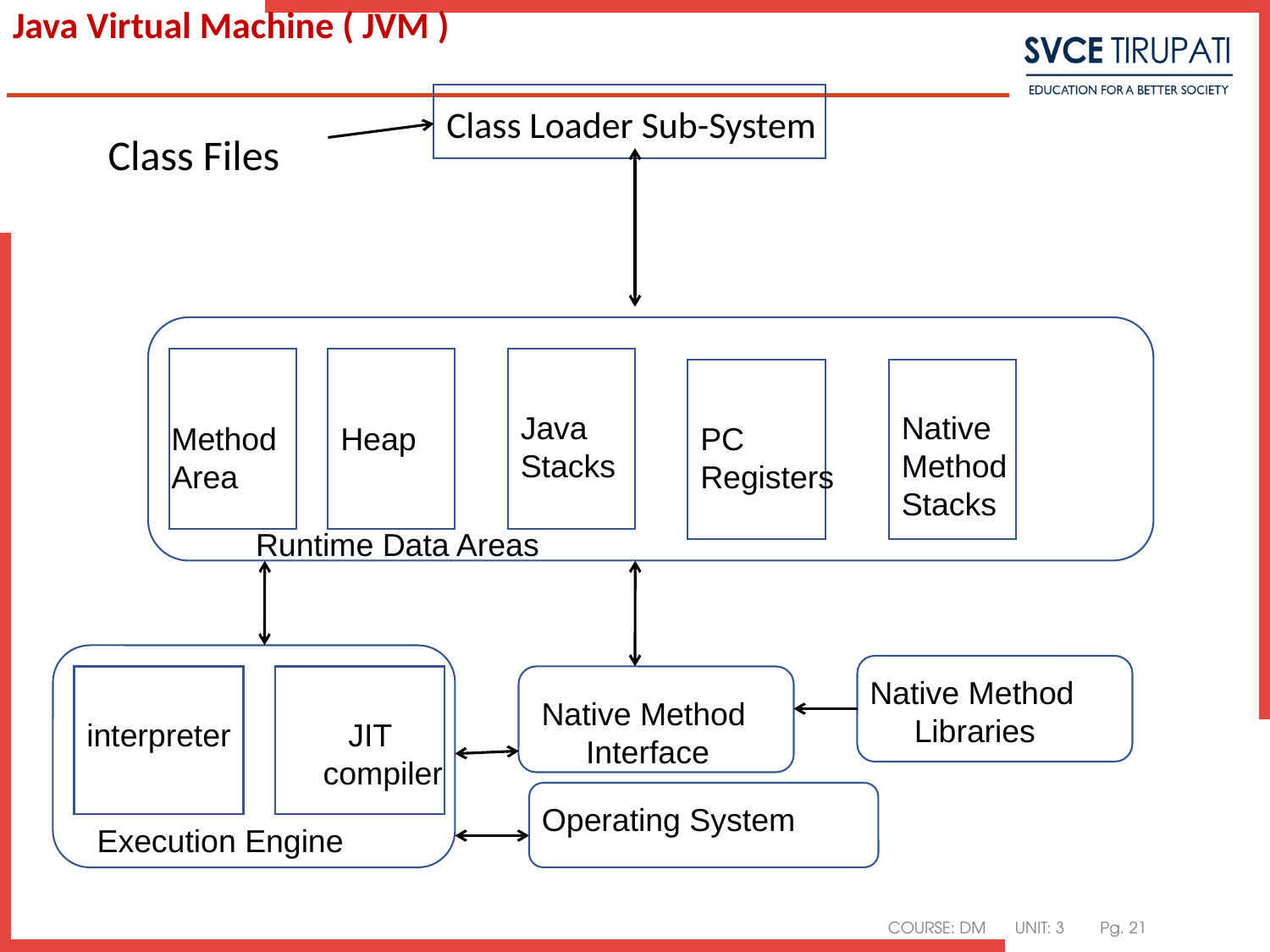

# Java Virtual Machine ( JVM )

          Class Files

Class Loader Sub-System

Java
Stacks
Native
Method
Stacks
Method
Area
Heap
PC
Registers
Runtime Data Areas

Native Method
     Libraries
Native Method
     Interface
interpreter
JIT
    compiler

Operating System
Execution Engine